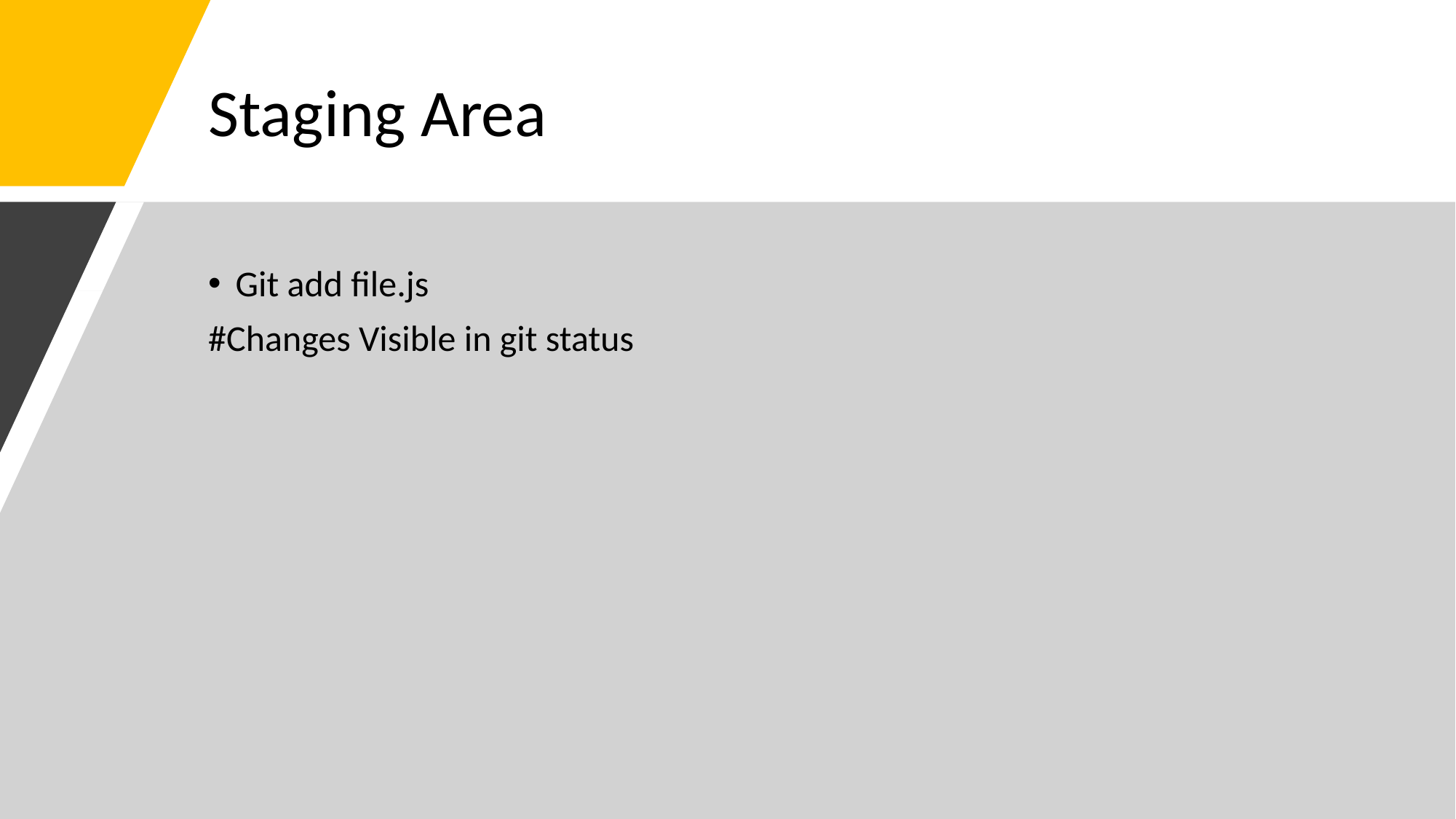

# Staging Area

Git add file.js
#Changes Visible in git status